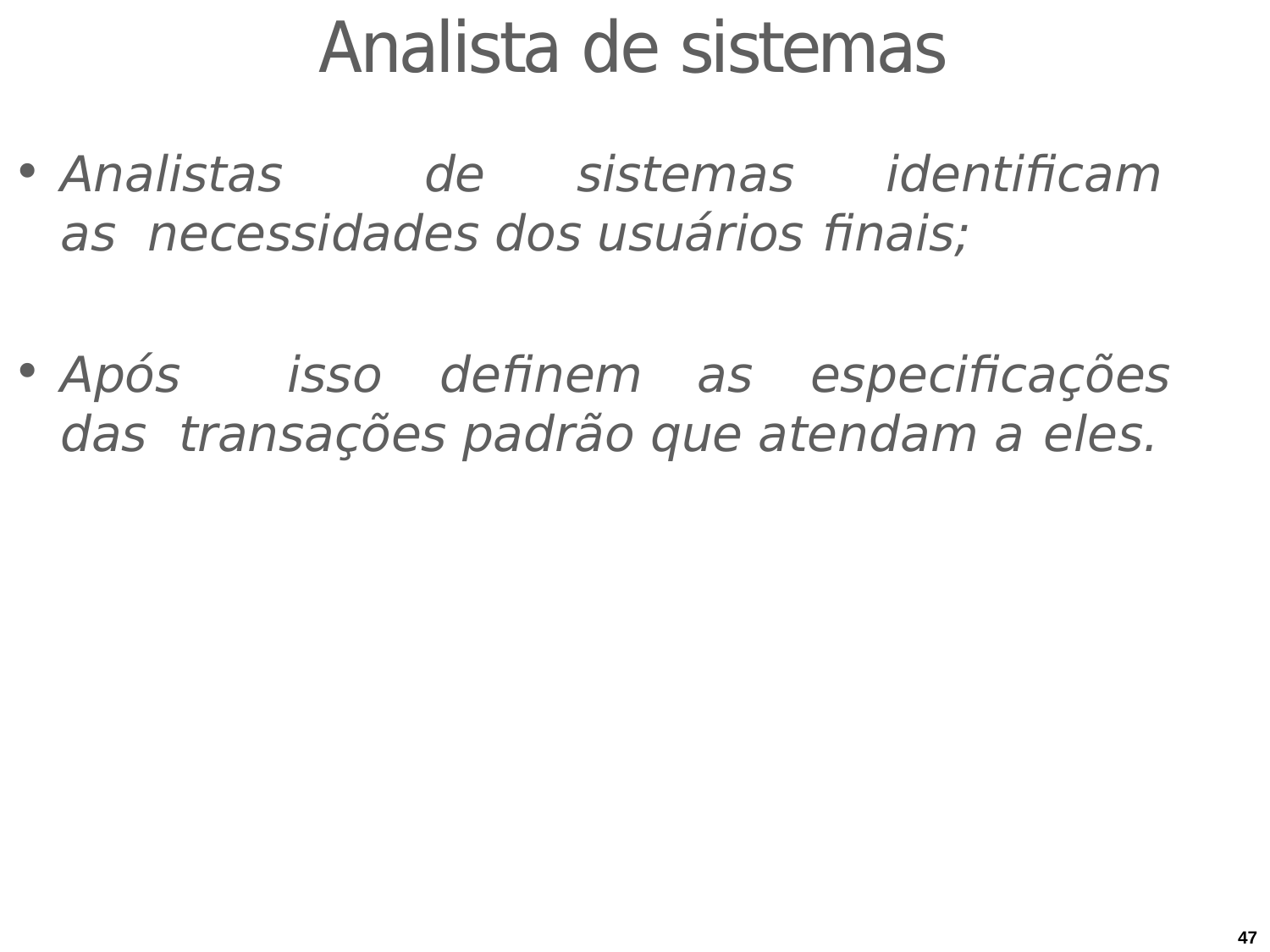

# Analista de sistemas
Analistas	de	sistemas	identificam	as  necessidades dos usuários finais;

Após	isso	definem	as	especificações	das  transações padrão que atendam a eles.
47